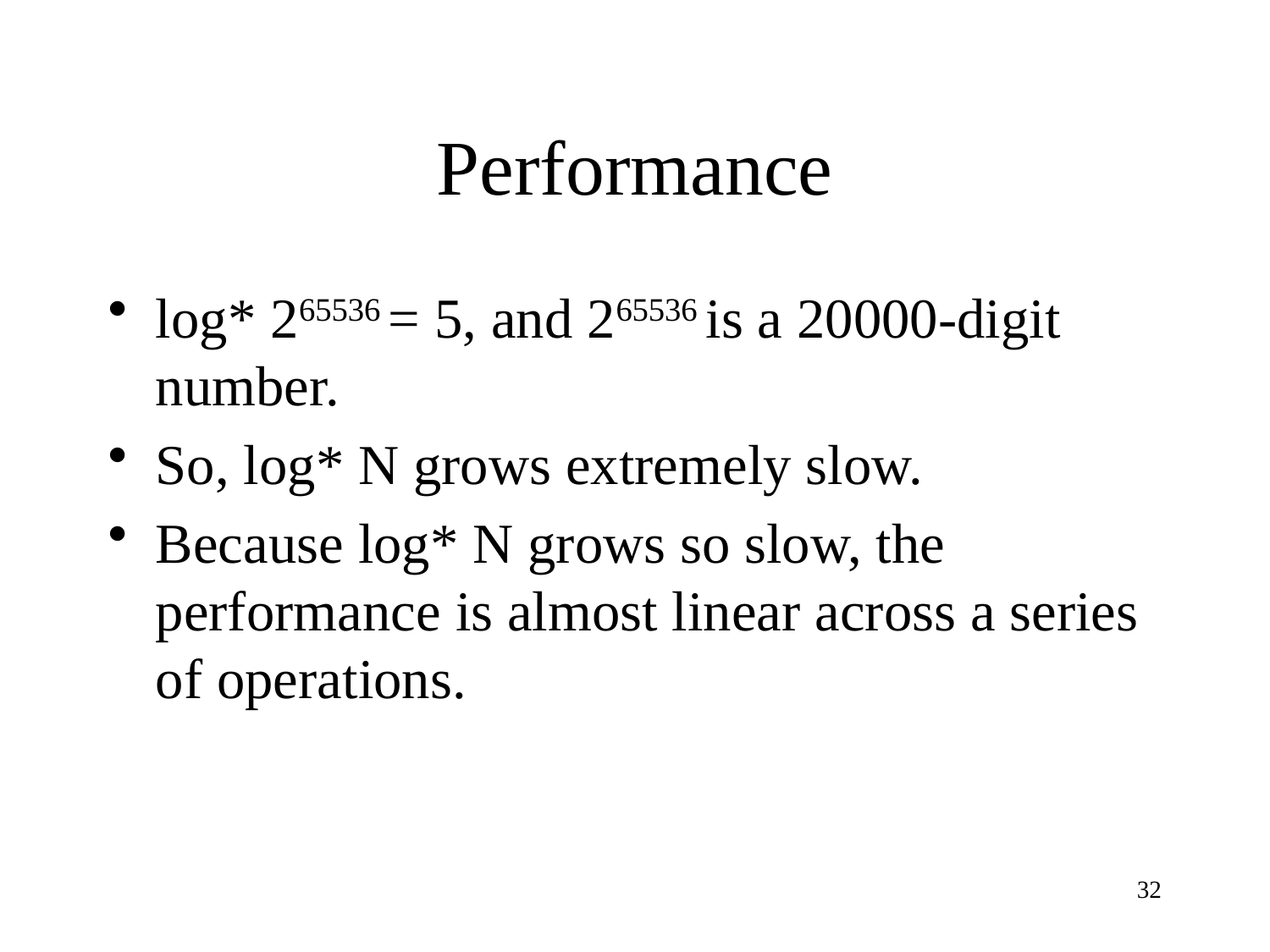

# Performance
log* 265536 = 5, and 265536 is a 20000-digit number.
So, log* N grows extremely slow.
Because log* N grows so slow, the performance is almost linear across a series of operations.
32